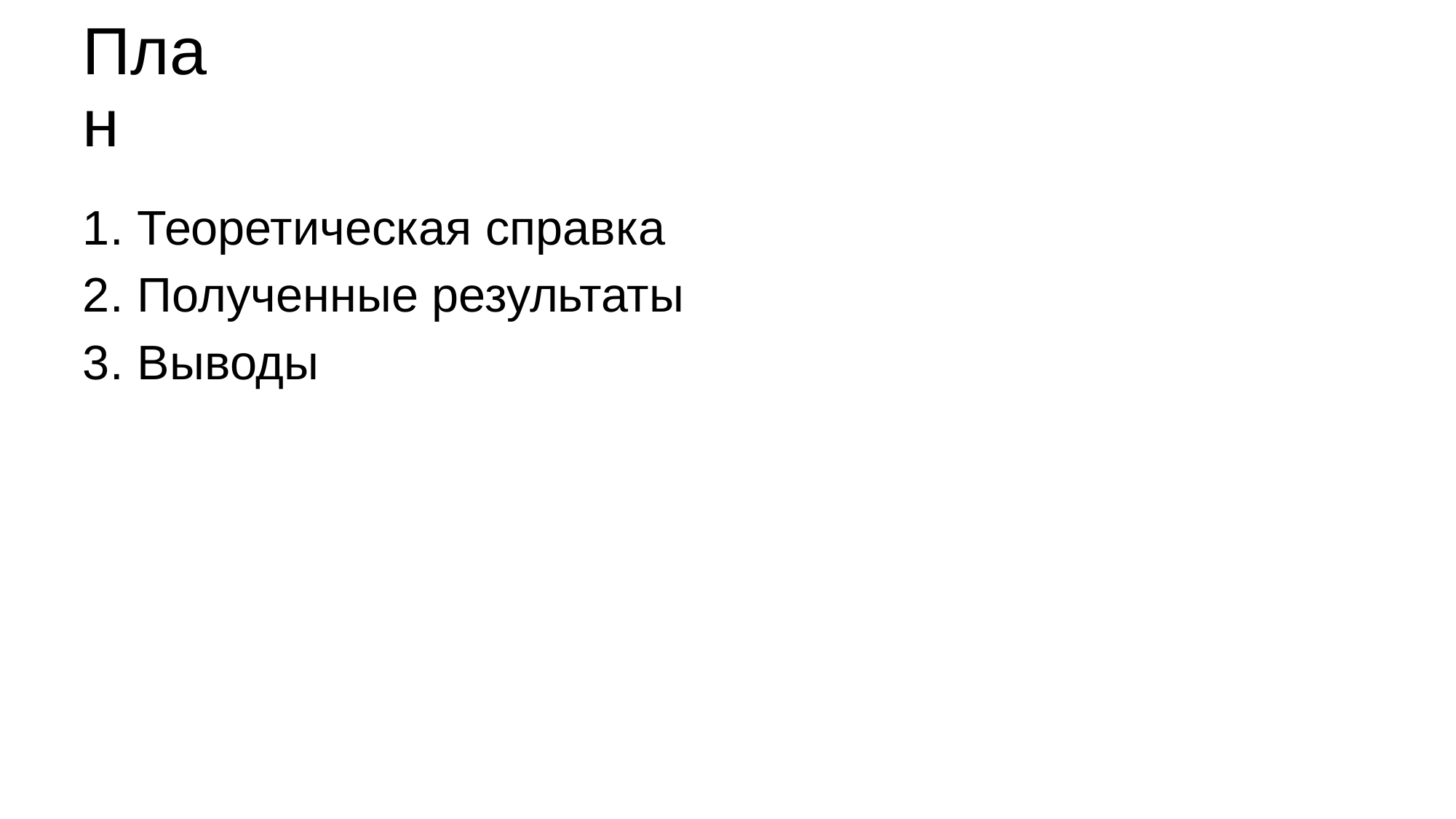

# План
Теоретическая справка
Полученные результаты
Выводы